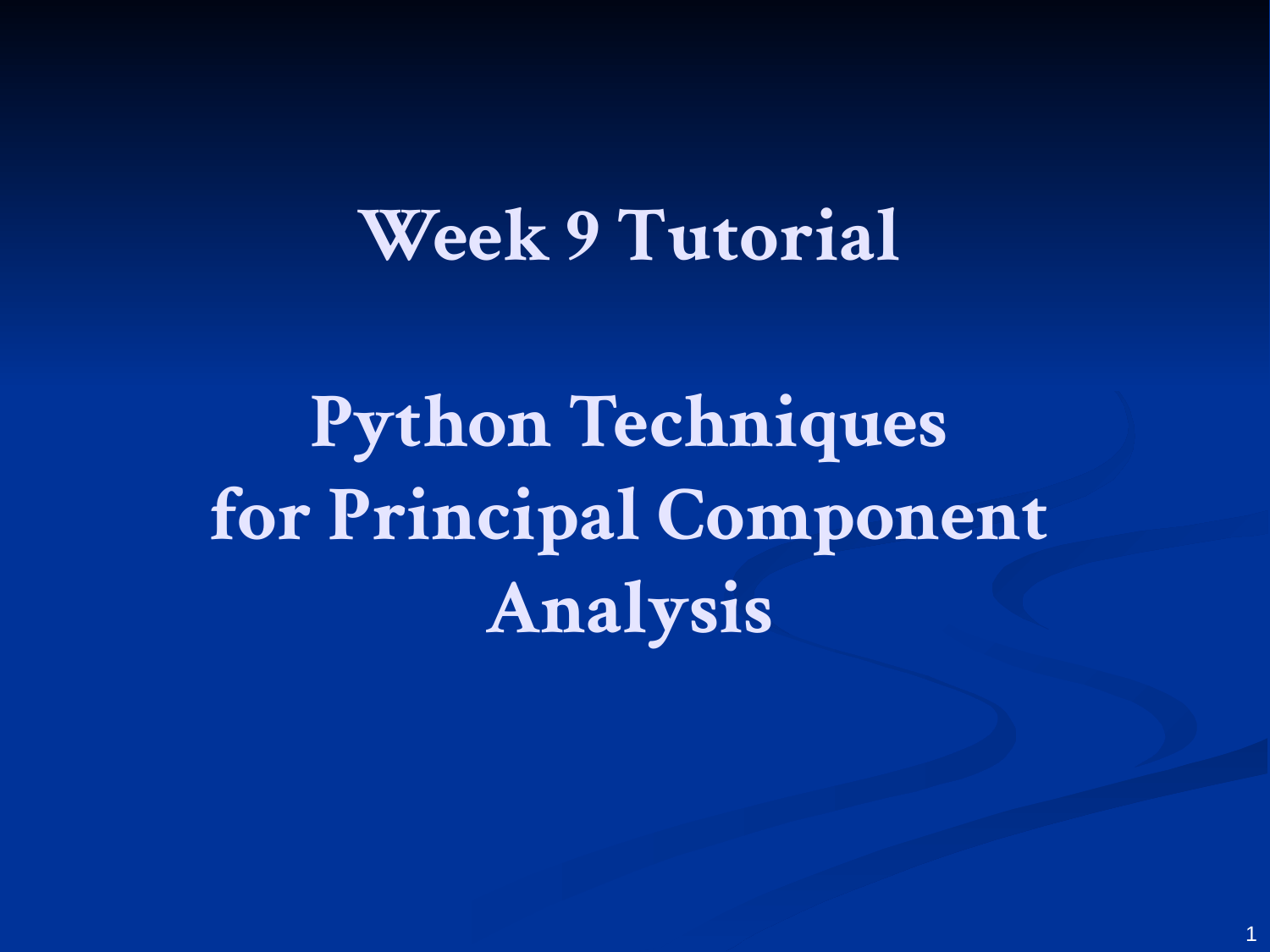

# Week 9 Tutorial Python Techniques for Principal Component Analysis
1